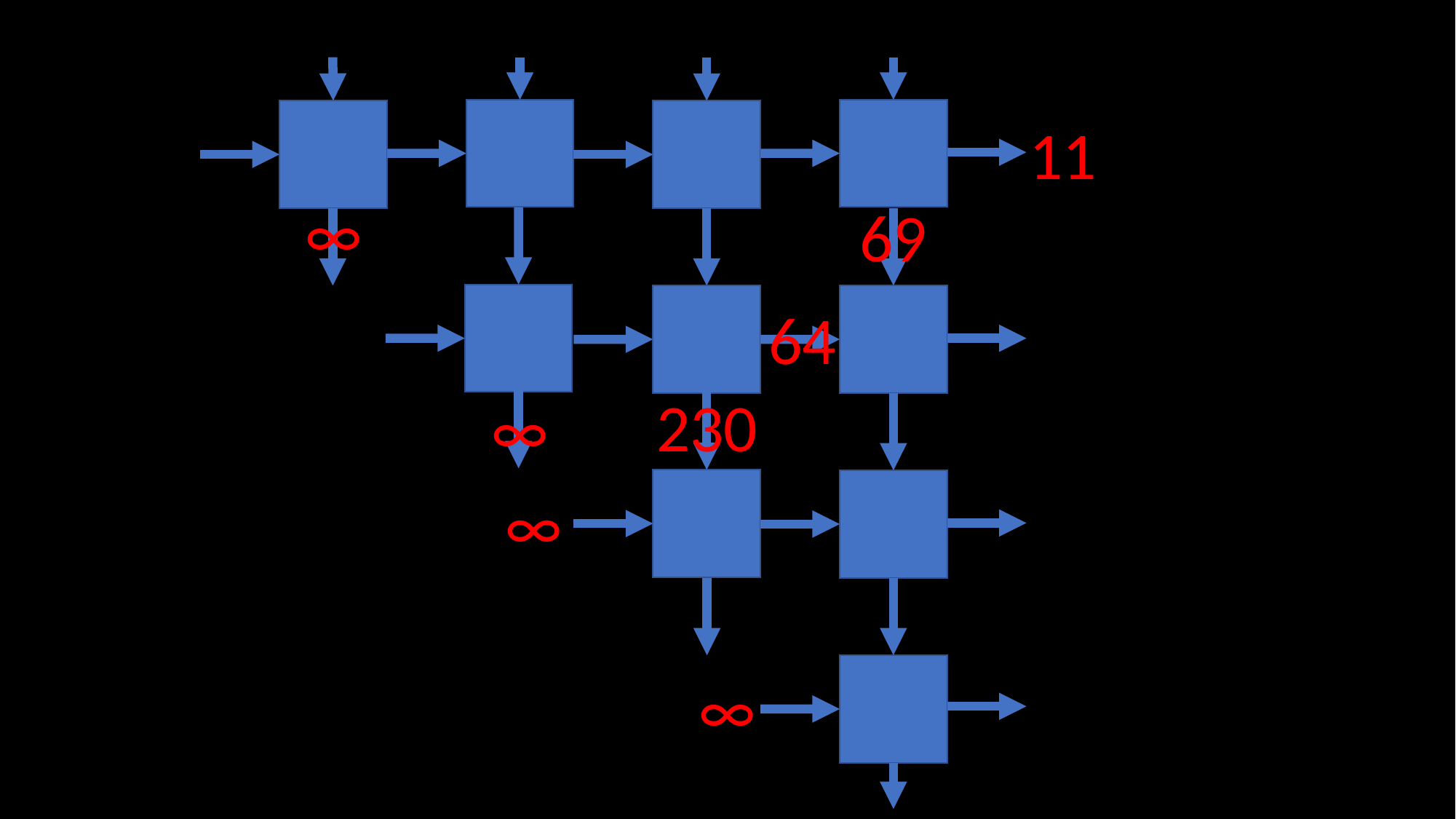

11
∞
69

64
230
∞

∞

∞